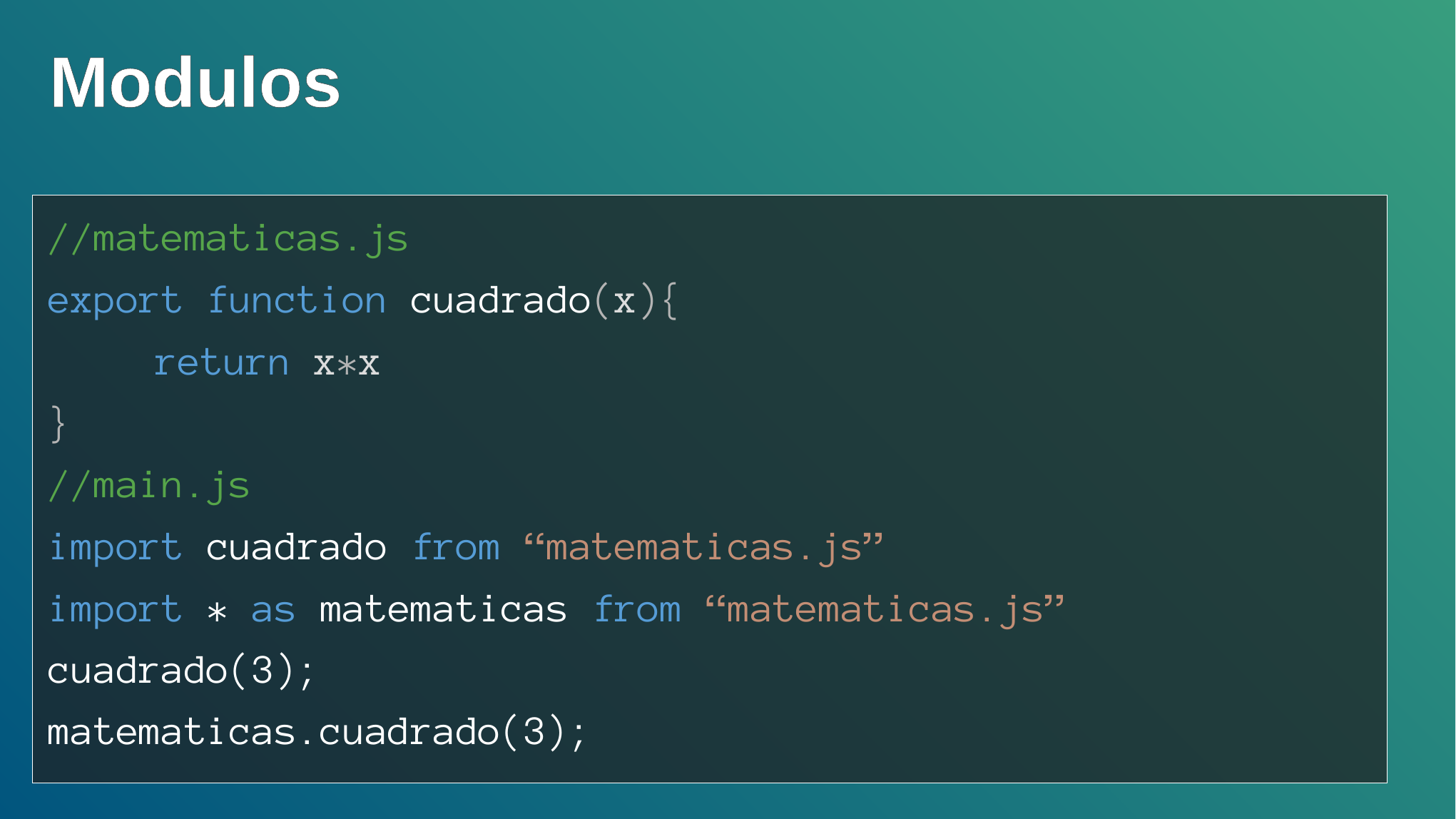

# Modulos
//matematicas.js
export function cuadrado(x){
	return x*x
}
//main.js
import cuadrado from “matematicas.js”
import * as matematicas from “matematicas.js”
cuadrado(3);
matematicas.cuadrado(3);